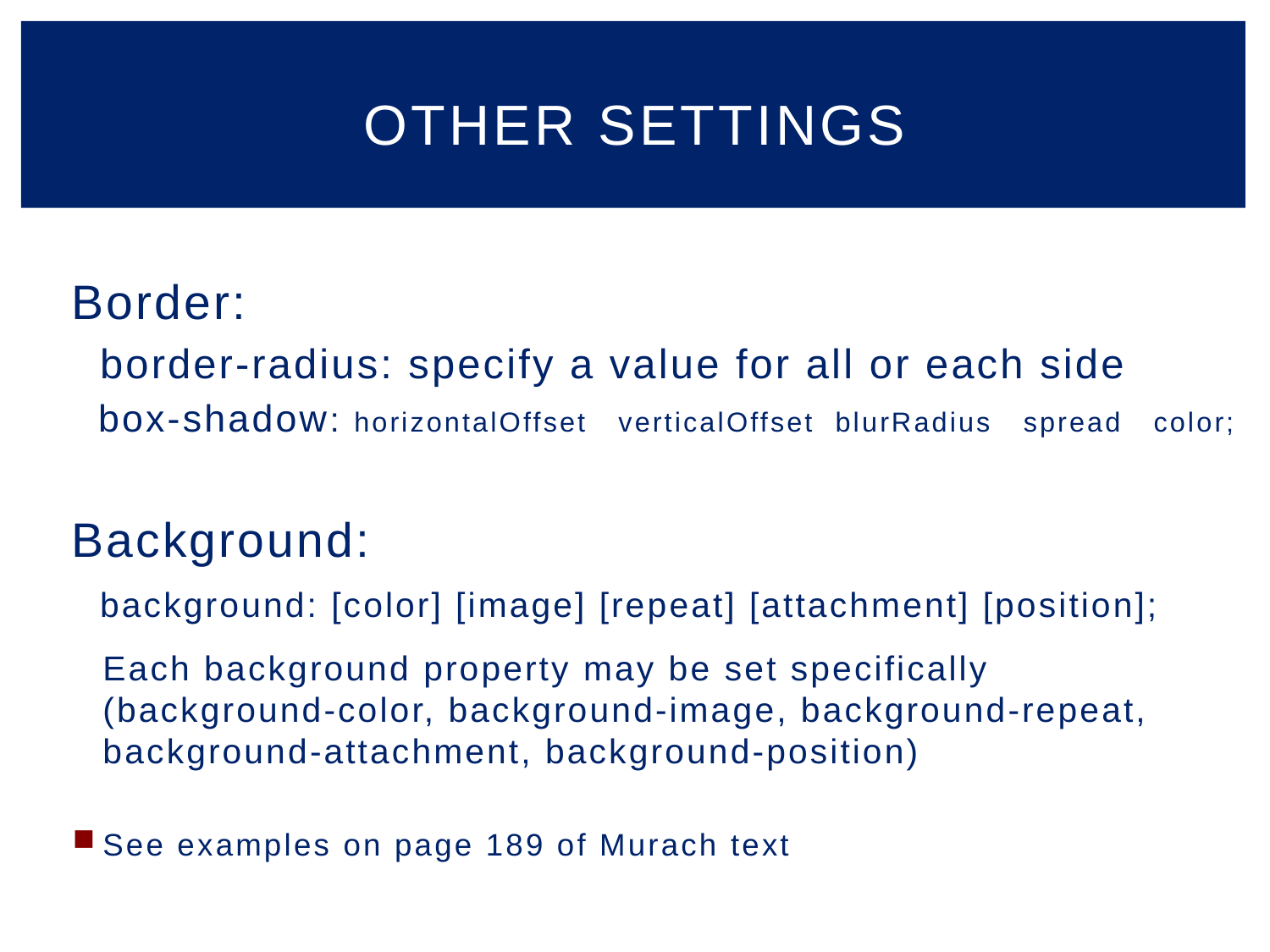

# Other settings
Border:
  border-radius: specify a value for all or each side
  box-shadow: horizontalOffset   verticalOffset  blurRadius   spread   color;

Background:
  background: [color] [image] [repeat] [attachment] [position];
Each background property may be set specifically (background-color, background-image, background-repeat, background-attachment, background-position)

See examples on page 189 of Murach text